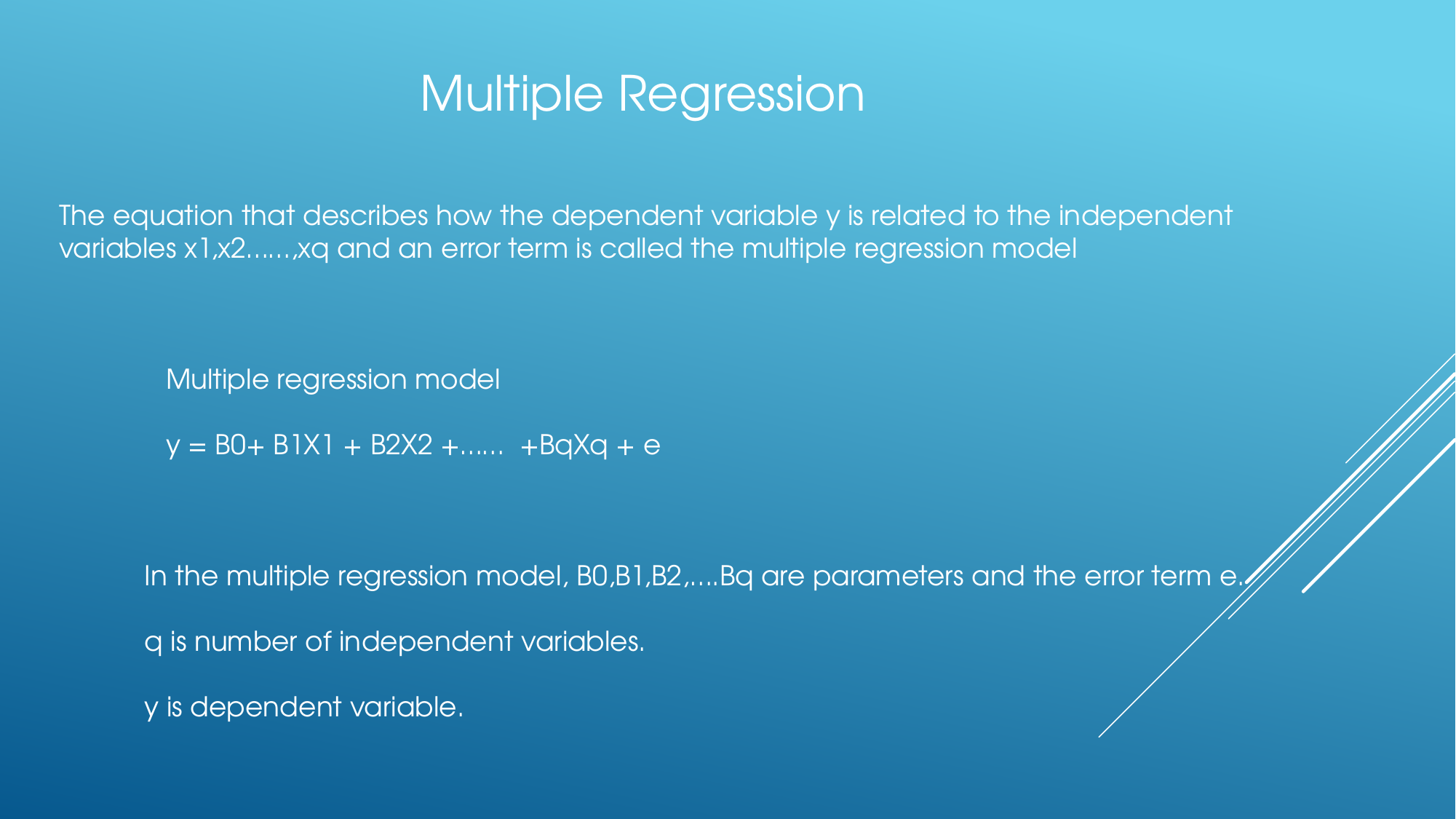

Multiple Regression
The equation that describes how the dependent variable y is related to the independent variables x1,x2……,xq and an error term is called the multiple regression model
Multiple regression model

y = B0+ B1X1 + B2X2 +……  +BqXq + e
In the multiple regression model, B0,B1,B2,….Bq are parameters and the error term e.

q is number of independent variables.

y is dependent variable.